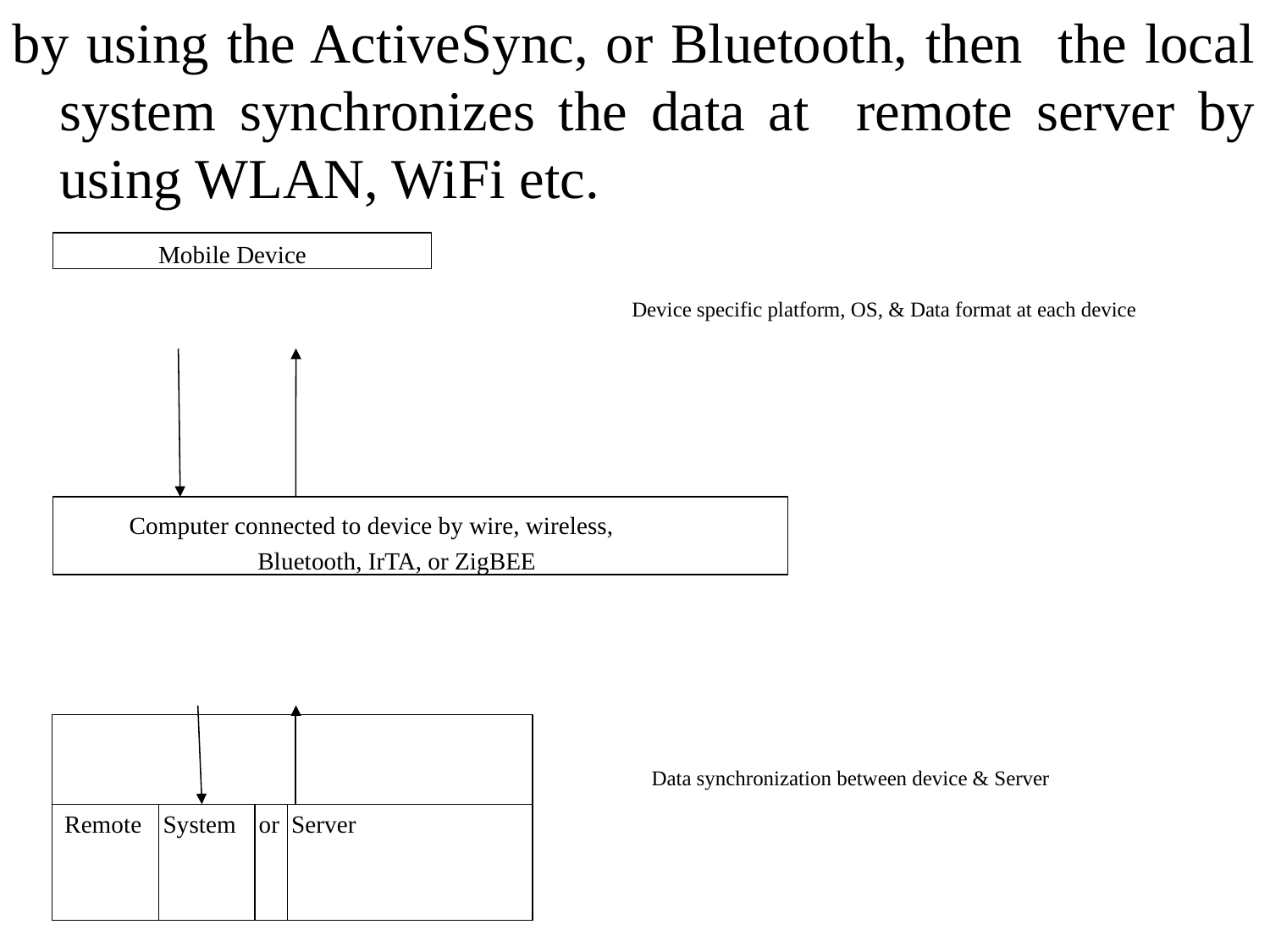

# by using the ActiveSync, or Bluetooth, then  the local system synchronizes the data at  remote server by using WLAN, WiFi etc.
Mobile Device
Device specific platform, OS, & Data format at each device

Computer connected to device by wire, wireless,  Bluetooth, IrTA, or ZigBEE

|  |  |  |  |  |
| --- | --- | --- | --- | --- |
| Remote | System | or | Server |  |
Data synchronization between device & Server